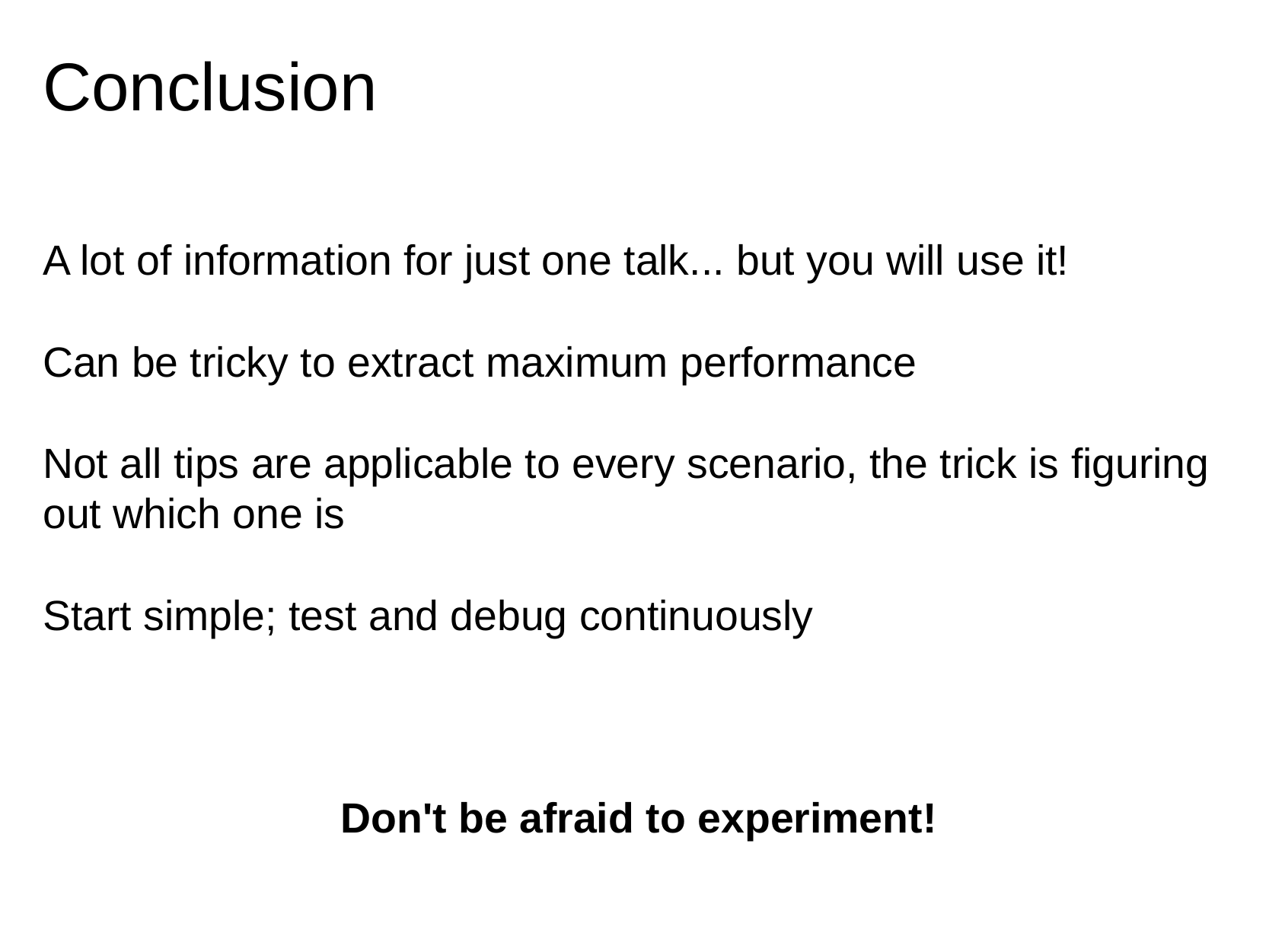

# Conclusion
A lot of information for just one talk... but you will use it!

Can be tricky to extract maximum performance

Not all tips are applicable to every scenario, the trick is figuring out which one is

Start simple; test and debug continuously

Don't be afraid to experiment!